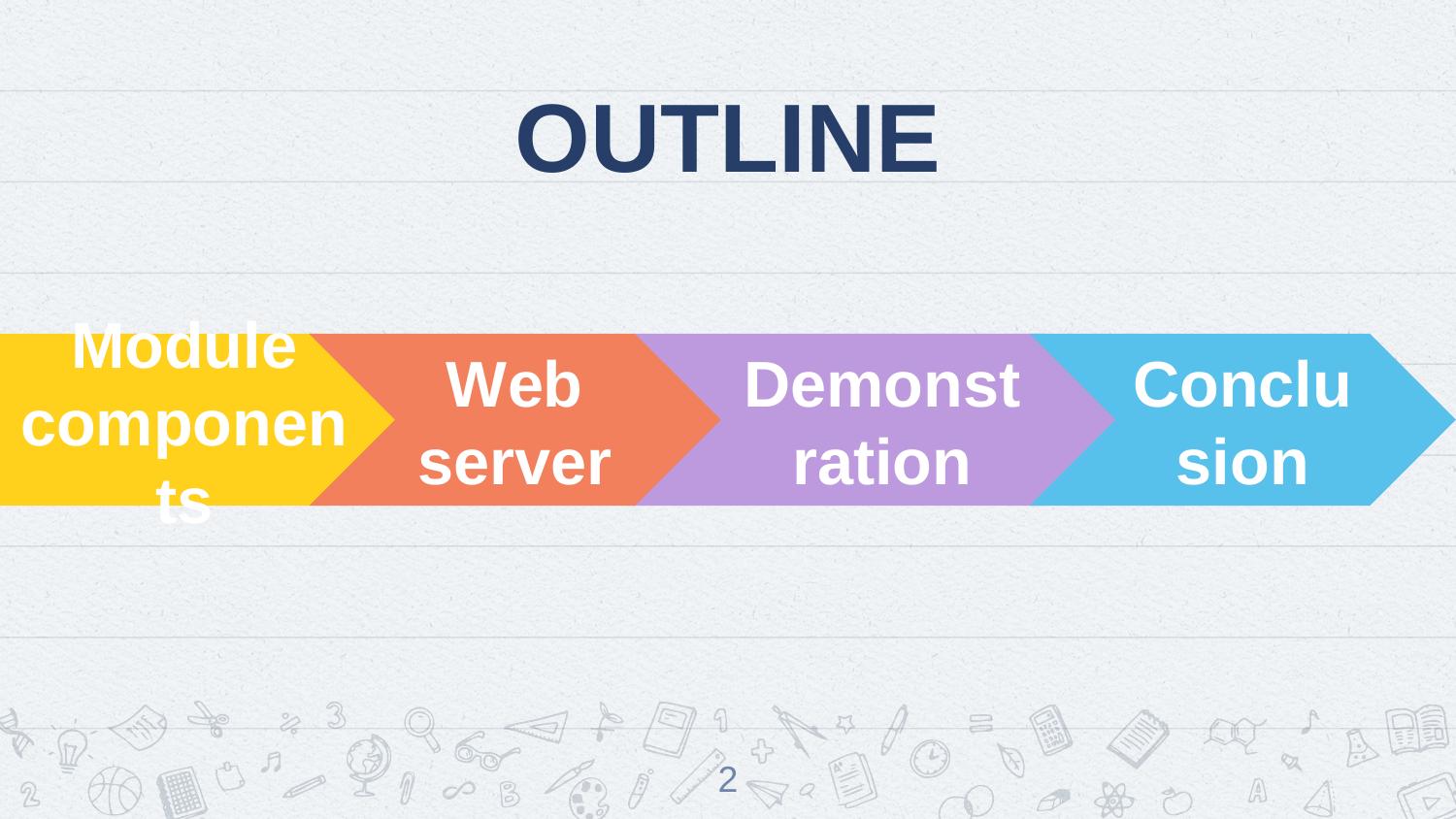

# OUTLINE
Module components
Web server
Demonstration
Conclusion
2